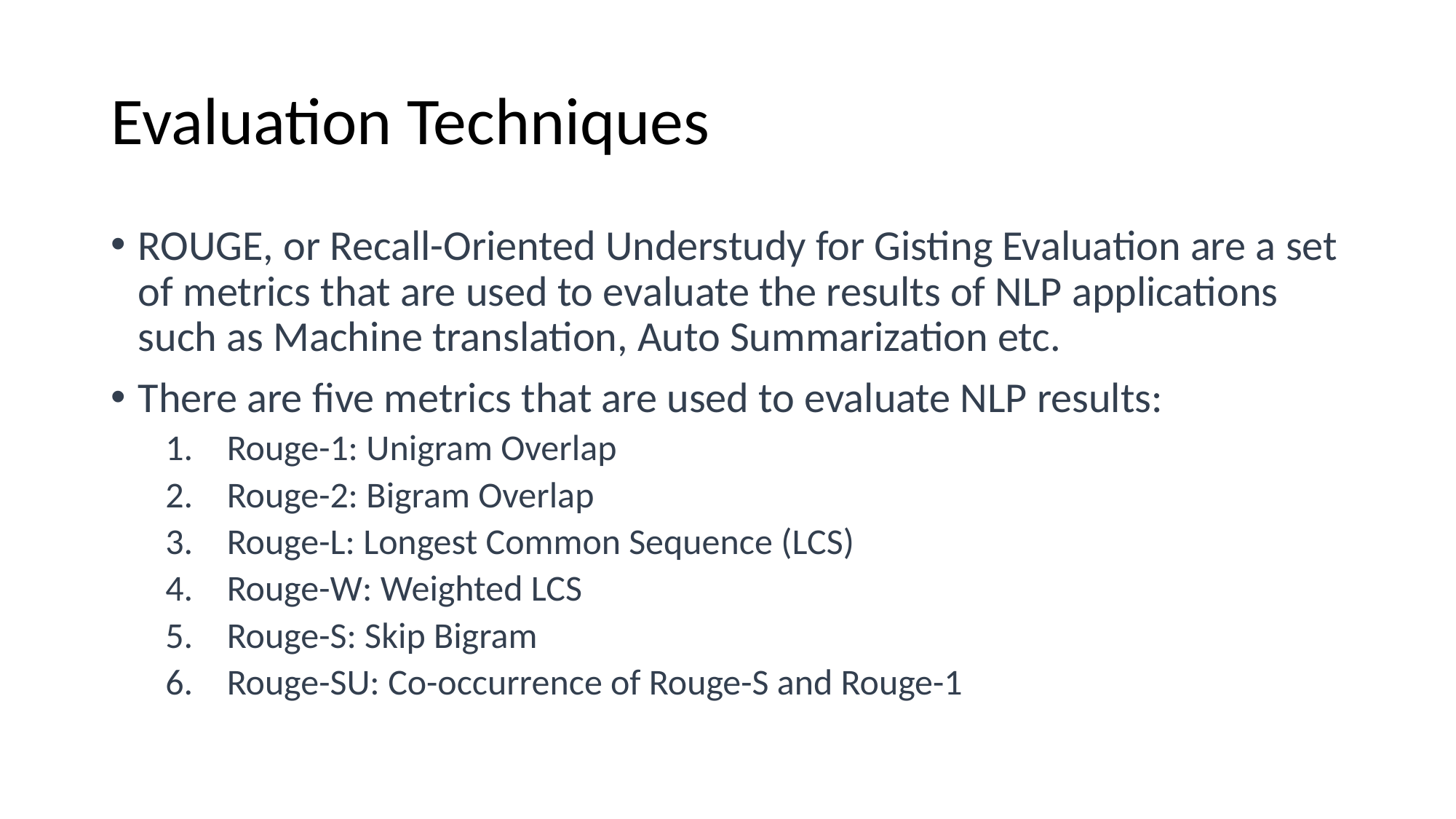

# Evaluation Techniques
ROUGE, or Recall-Oriented Understudy for Gisting Evaluation are a set of metrics that are used to evaluate the results of NLP applications such as Machine translation, Auto Summarization etc.
There are five metrics that are used to evaluate NLP results:
Rouge-1: Unigram Overlap
Rouge-2: Bigram Overlap
Rouge-L: Longest Common Sequence (LCS)
Rouge-W: Weighted LCS
Rouge-S: Skip Bigram
Rouge-SU: Co-occurrence of Rouge-S and Rouge-1